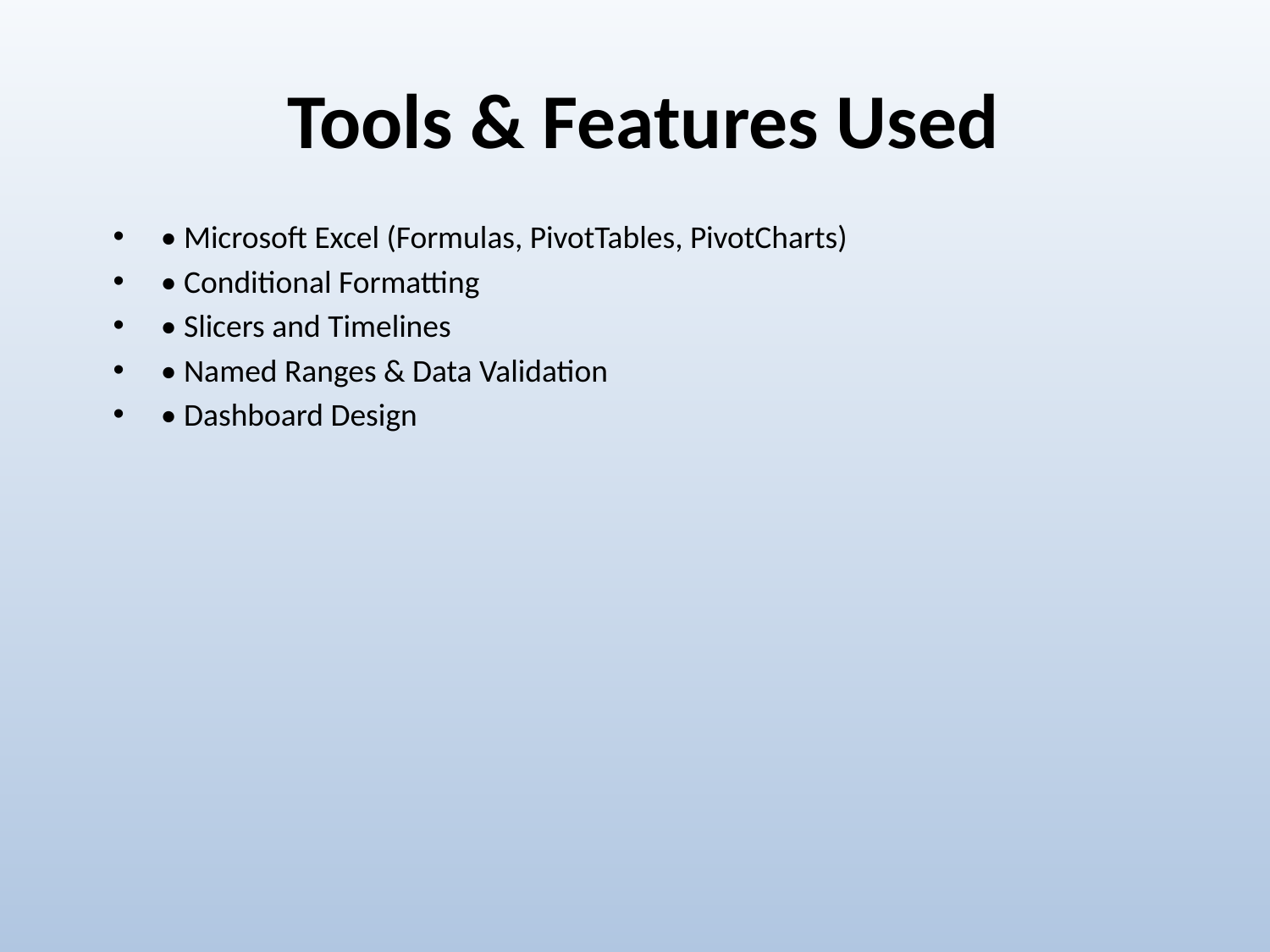

# Tools & Features Used
• Microsoft Excel (Formulas, PivotTables, PivotCharts)
• Conditional Formatting
• Slicers and Timelines
• Named Ranges & Data Validation
• Dashboard Design